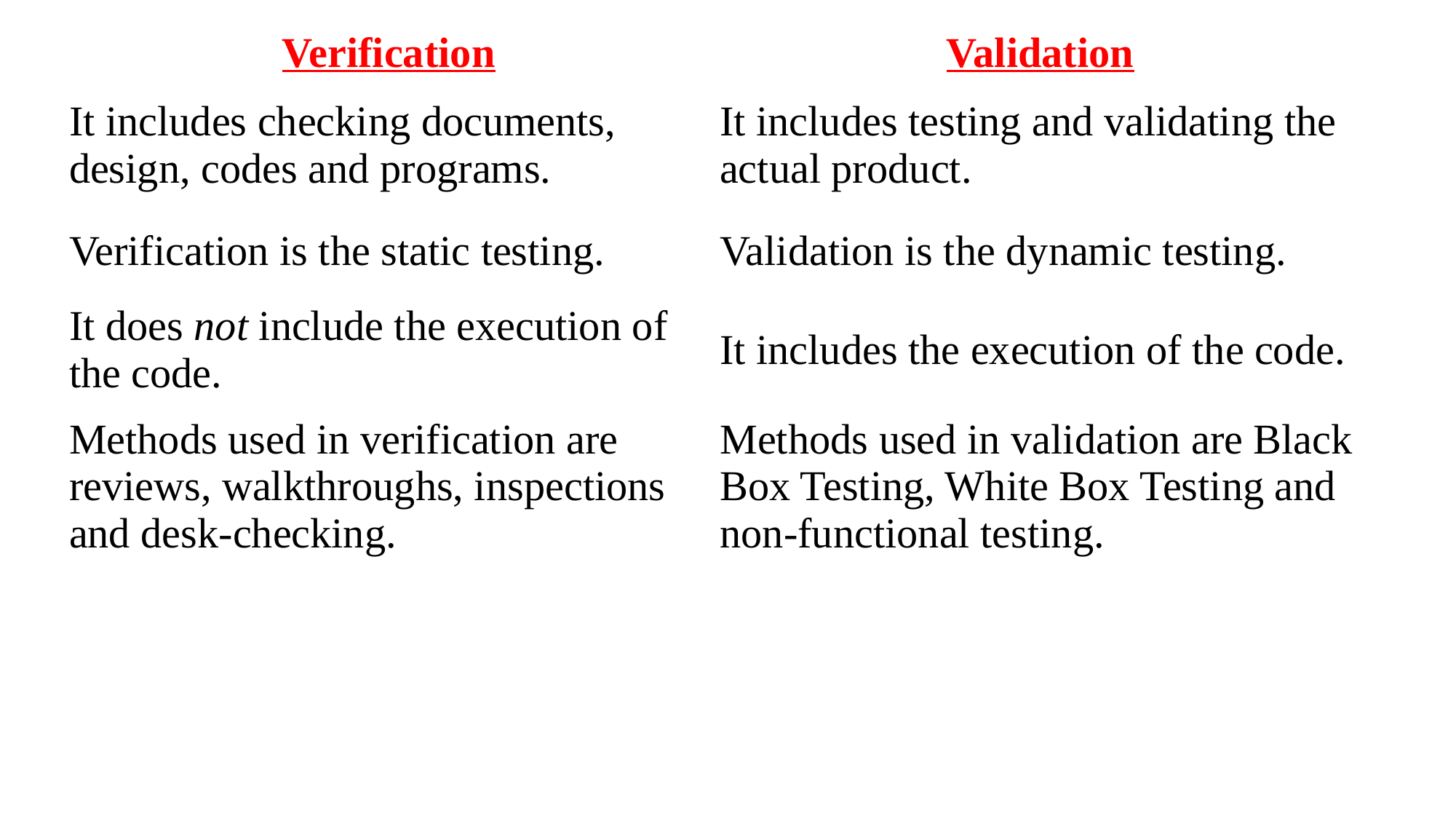

| Verification | Validation |
| --- | --- |
| It includes checking documents, design, codes and programs. | It includes testing and validating the actual product. |
| Verification is the static testing. | Validation is the dynamic testing. |
| It does not include the execution of the code. | It includes the execution of the code. |
| Methods used in verification are reviews, walkthroughs, inspections and desk-checking. | Methods used in validation are Black Box Testing, White Box Testing and non-functional testing. |
|  |  |